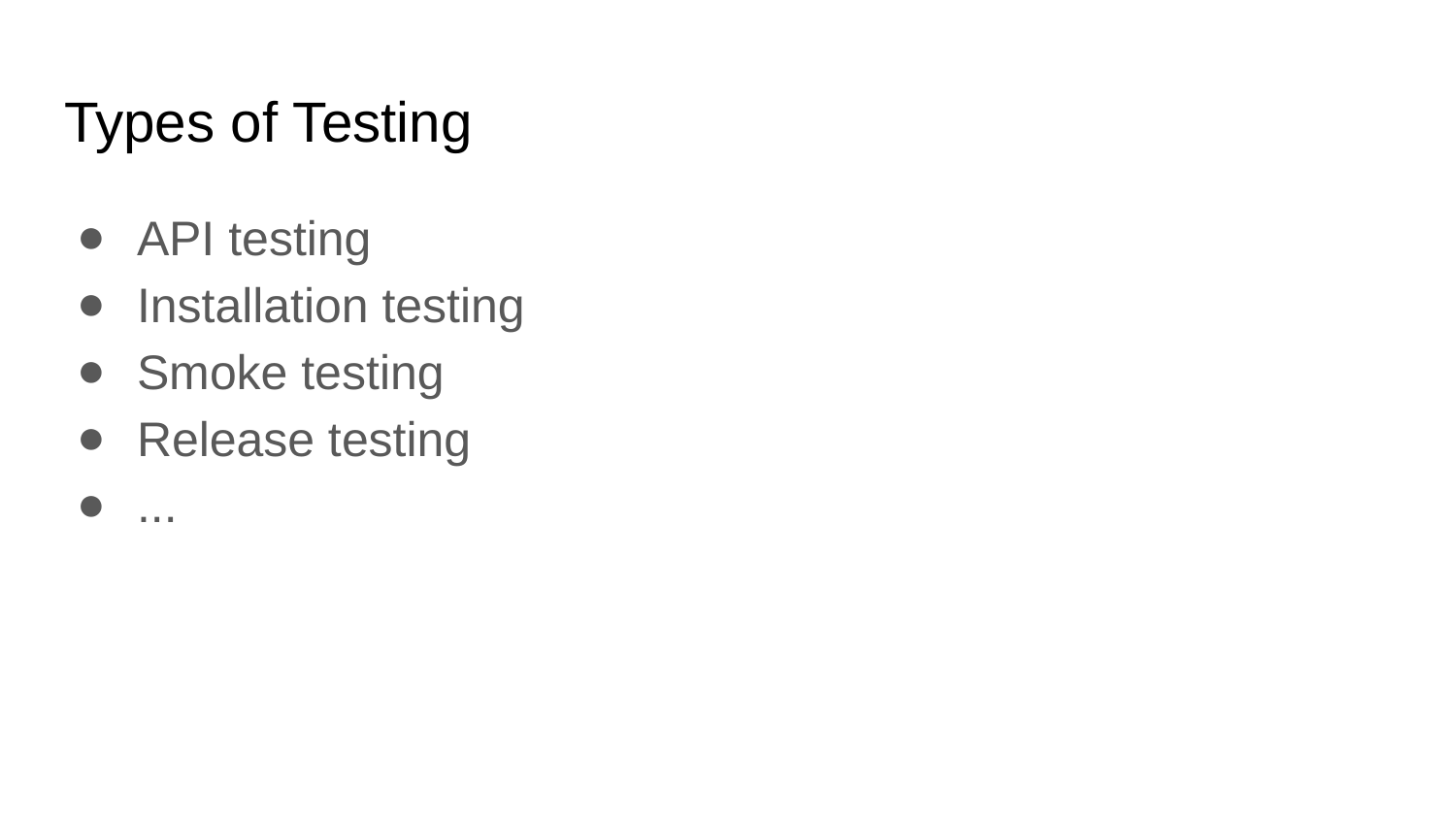

# Types of Testing
API testing
Installation testing
Smoke testing
Release testing
...